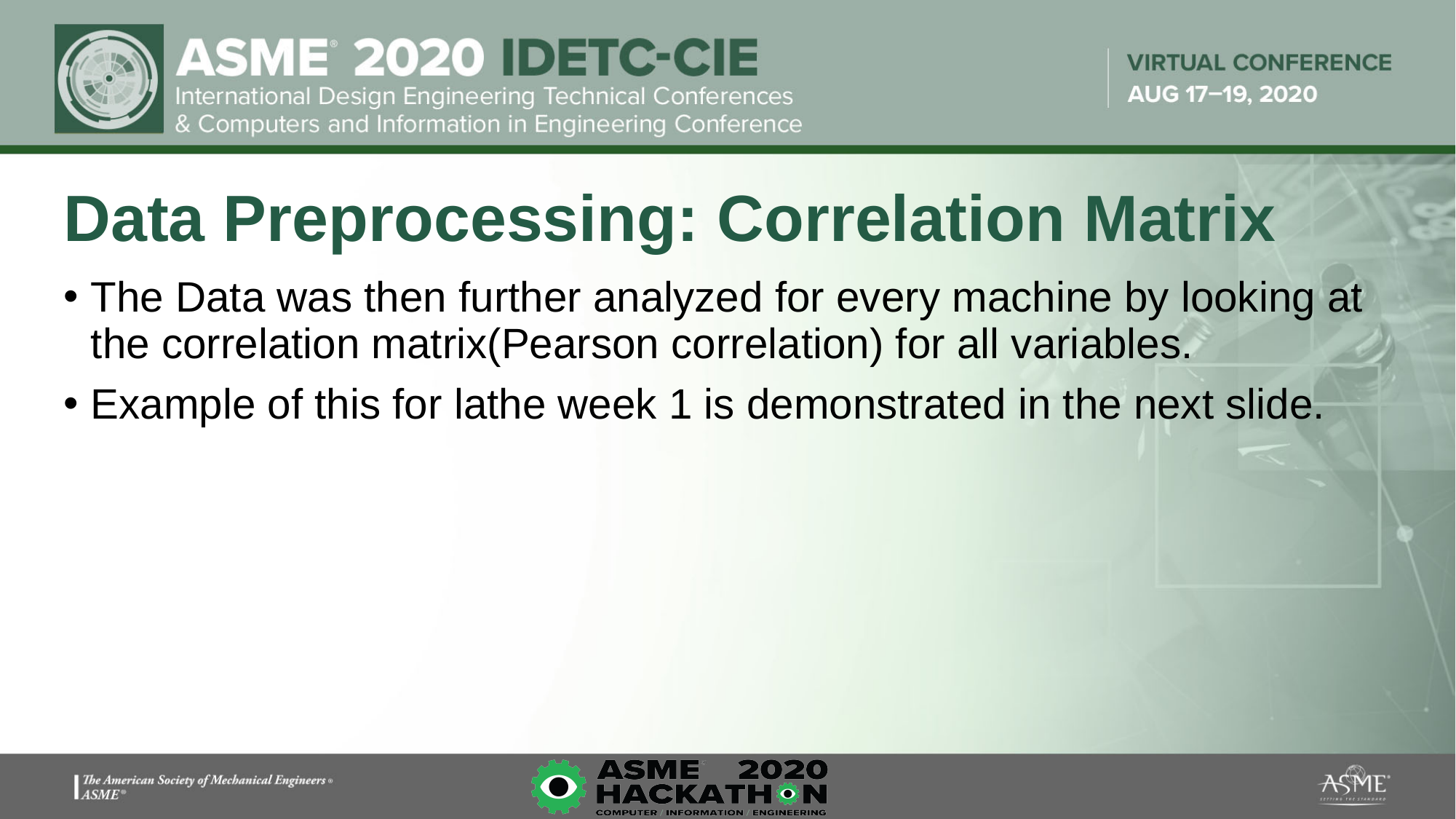

# Data Preprocessing: Correlation Matrix
The Data was then further analyzed for every machine by looking at the correlation matrix(Pearson correlation) for all variables.
Example of this for lathe week 1 is demonstrated in the next slide.